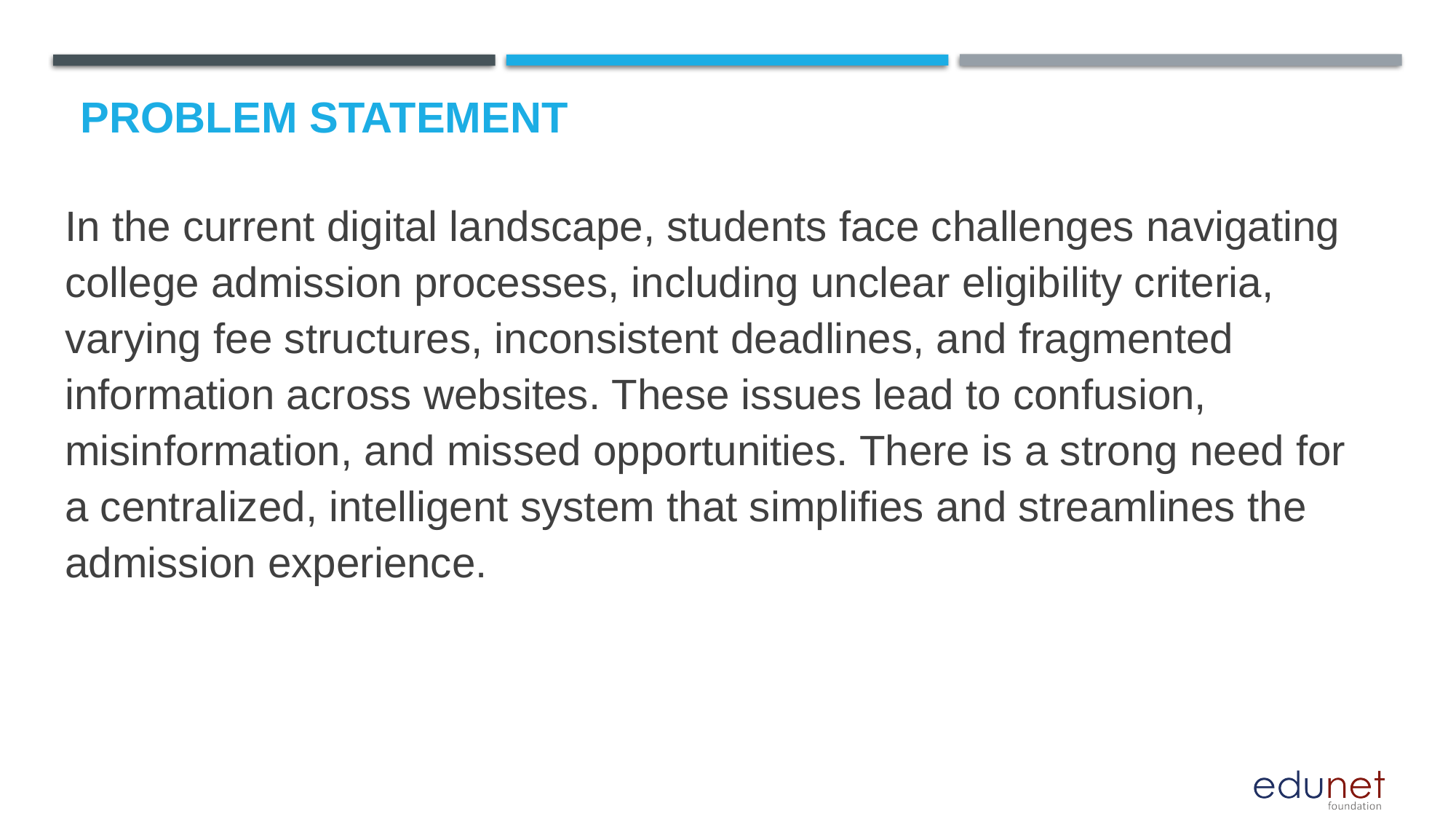

# Problem Statement
In the current digital landscape, students face challenges navigating college admission processes, including unclear eligibility criteria, varying fee structures, inconsistent deadlines, and fragmented information across websites. These issues lead to confusion, misinformation, and missed opportunities. There is a strong need for a centralized, intelligent system that simplifies and streamlines the admission experience.